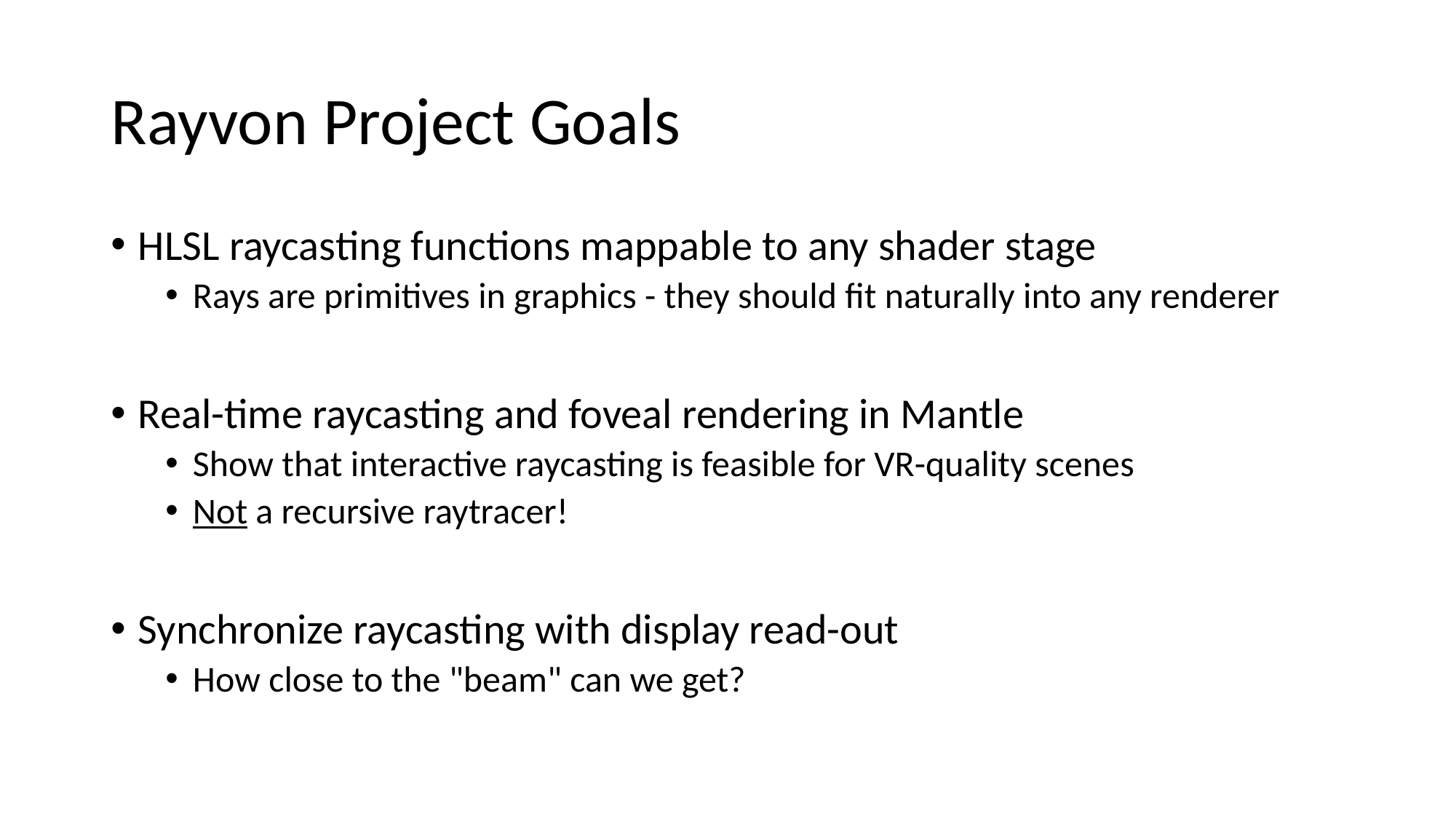

# Rayvon Project Goals
HLSL raycasting functions mappable to any shader stage
Rays are primitives in graphics - they should fit naturally into any renderer

Real-time raycasting and foveal rendering in Mantle
Show that interactive raycasting is feasible for VR-quality scenes
Not a recursive raytracer!

Synchronize raycasting with display read-out
How close to the "beam" can we get?